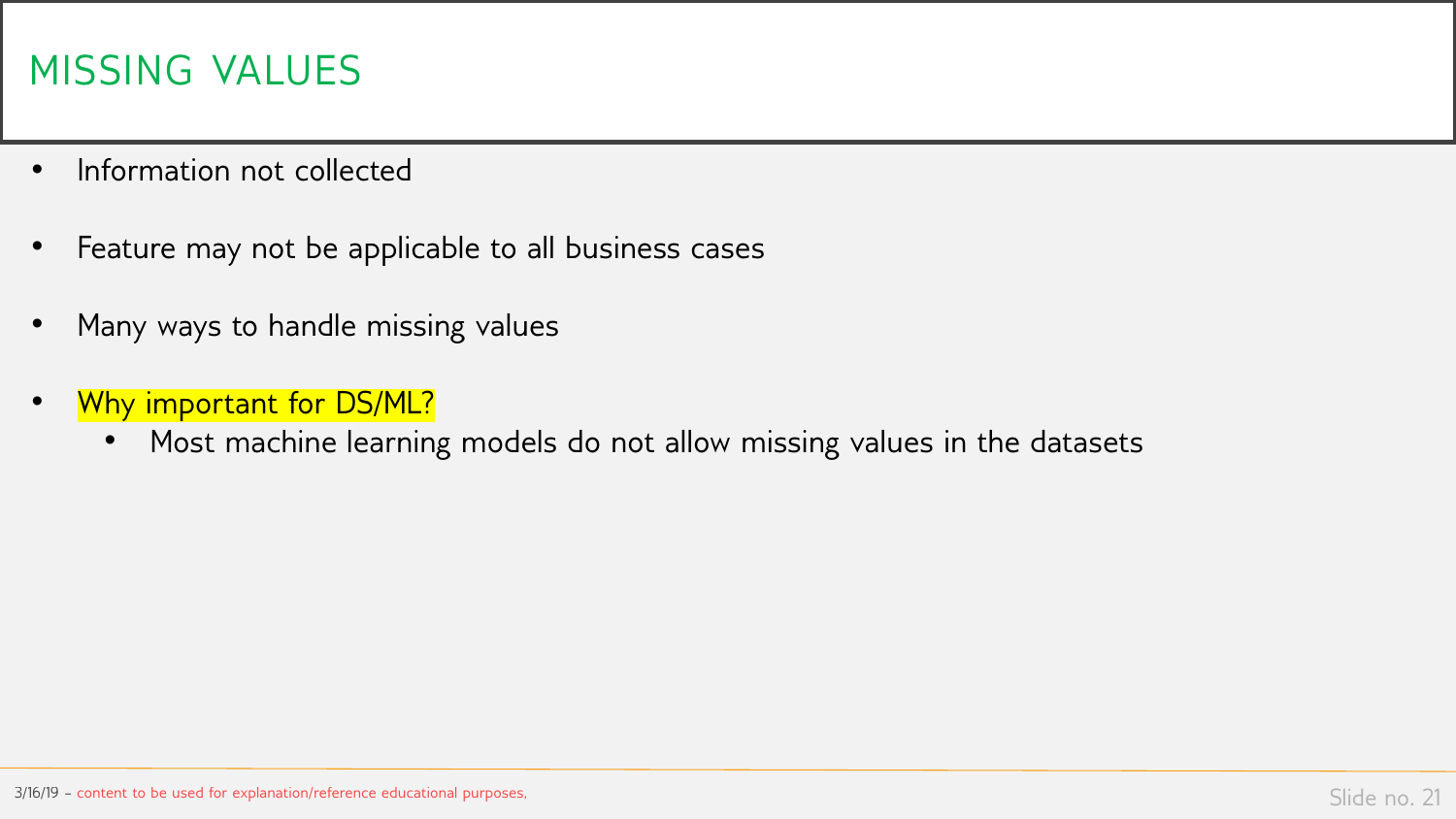

# Missing values
Information not collected

Feature may not be applicable to all business cases

Many ways to handle missing values

Why important for DS/ML?
Most machine learning models do not allow missing values in the datasets

3/16/19 – content to be used for explanation/reference educational purposes,
Slide no. 21